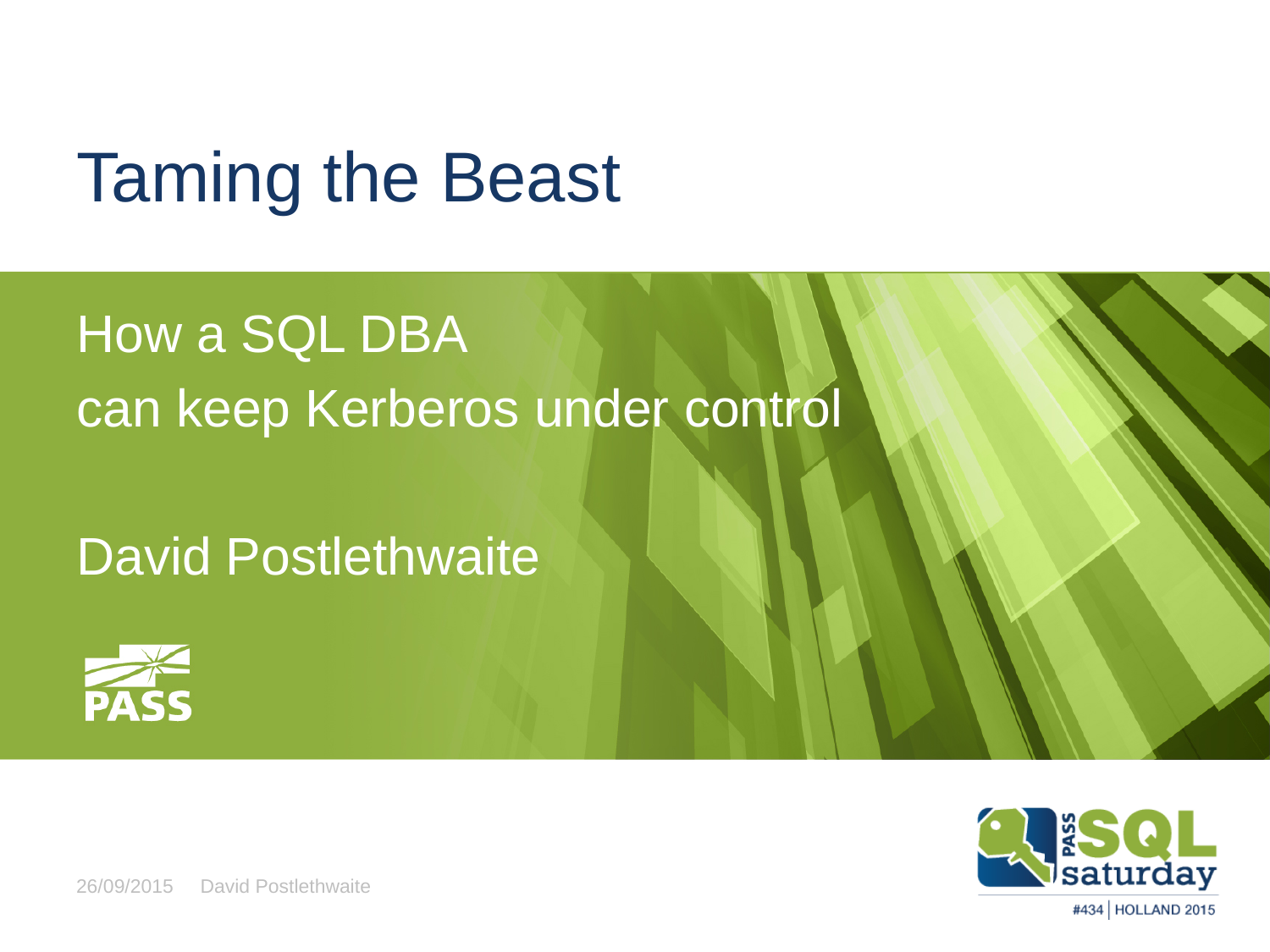

# Taming the Beast
How a SQL DBA
can keep Kerberos under control

David Postlethwaite
26/09/2015
David Postlethwaite